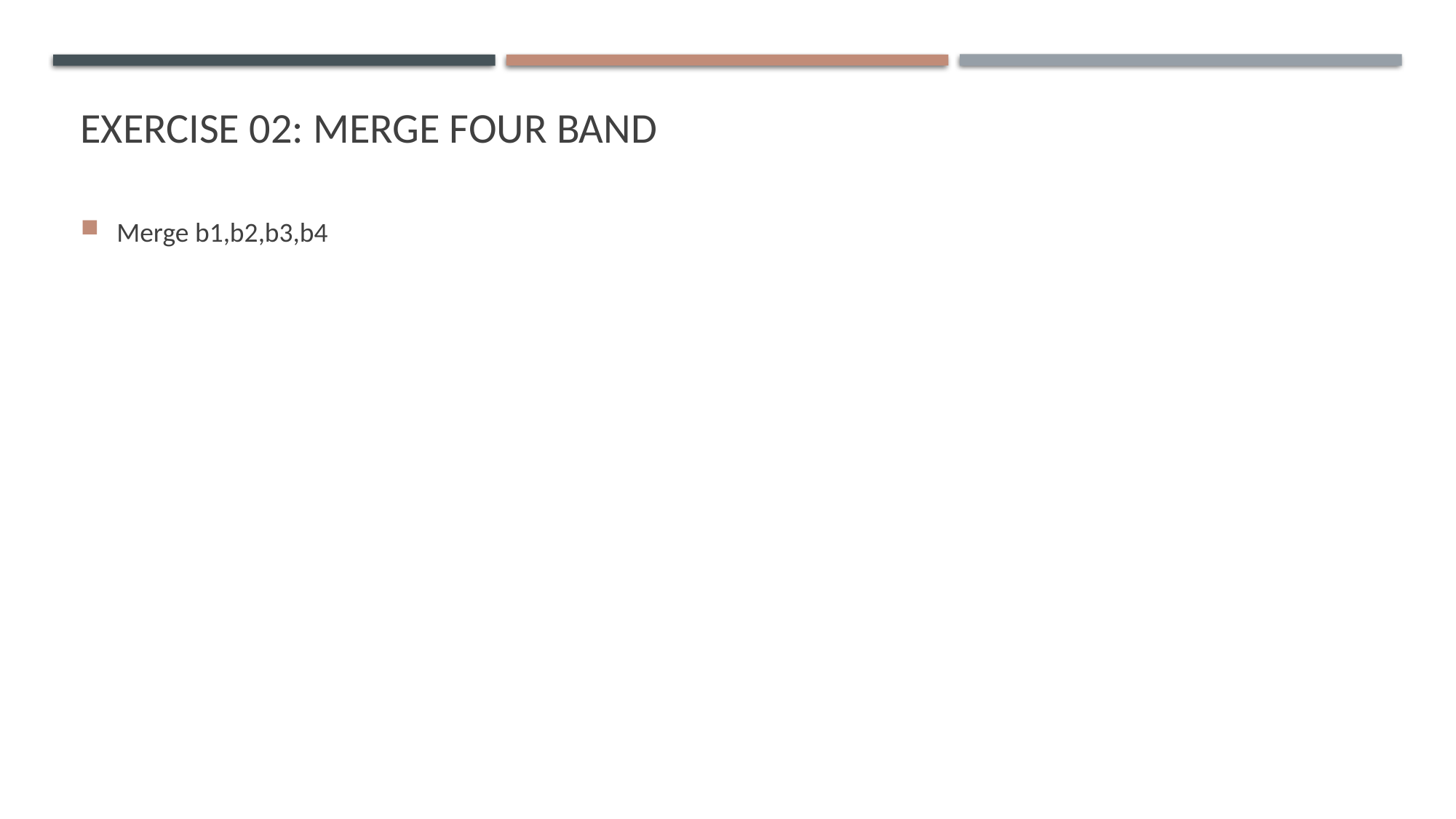

# Exercise 02: Merge four band
Merge b1,b2,b3,b4